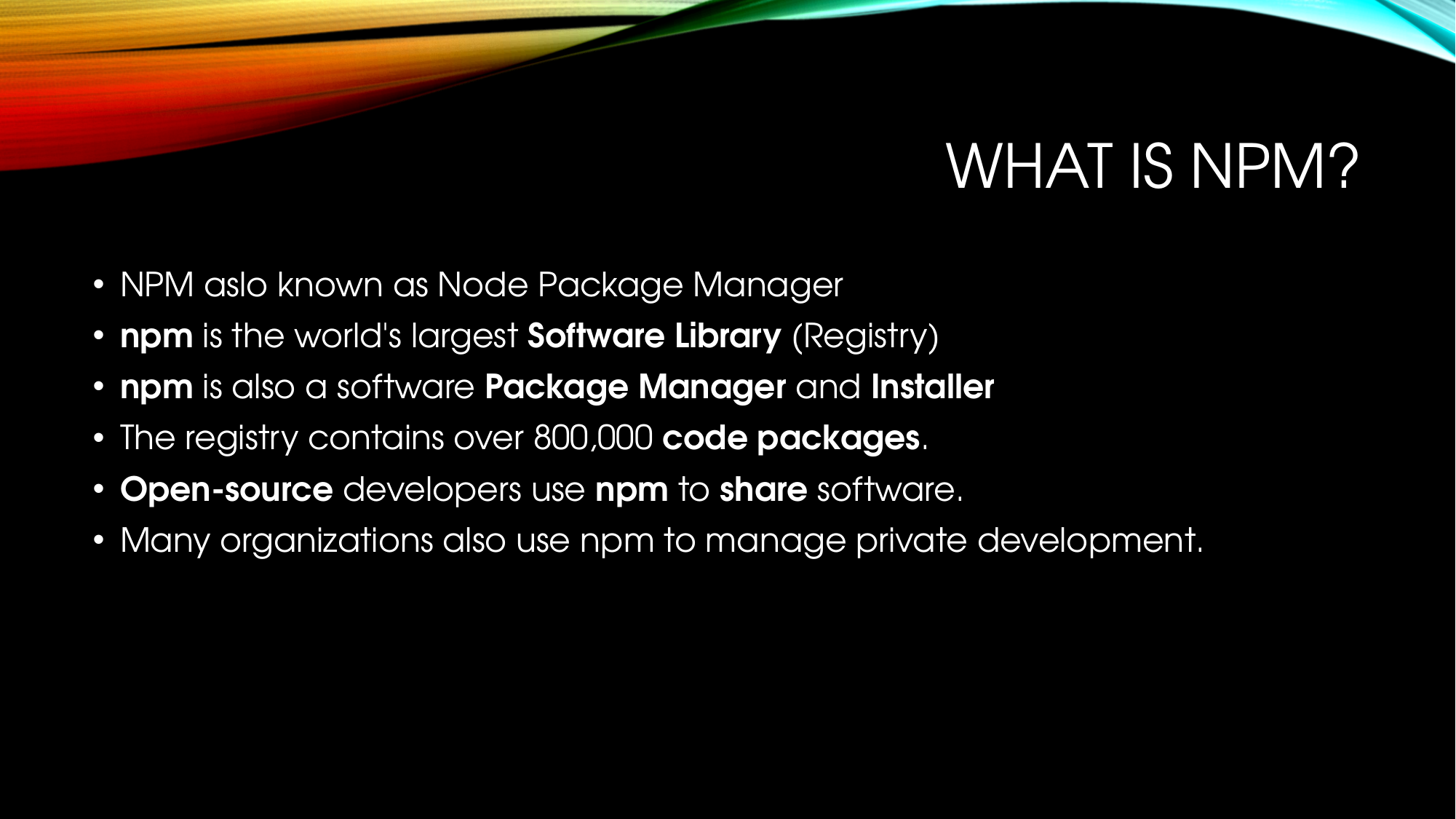

# What is npm?
NPM aslo known as Node Package Manager
npm is the world's largest Software Library (Registry)
npm is also a software Package Manager and Installer
The registry contains over 800,000 code packages.
Open-source developers use npm to share software.
Many organizations also use npm to manage private development.